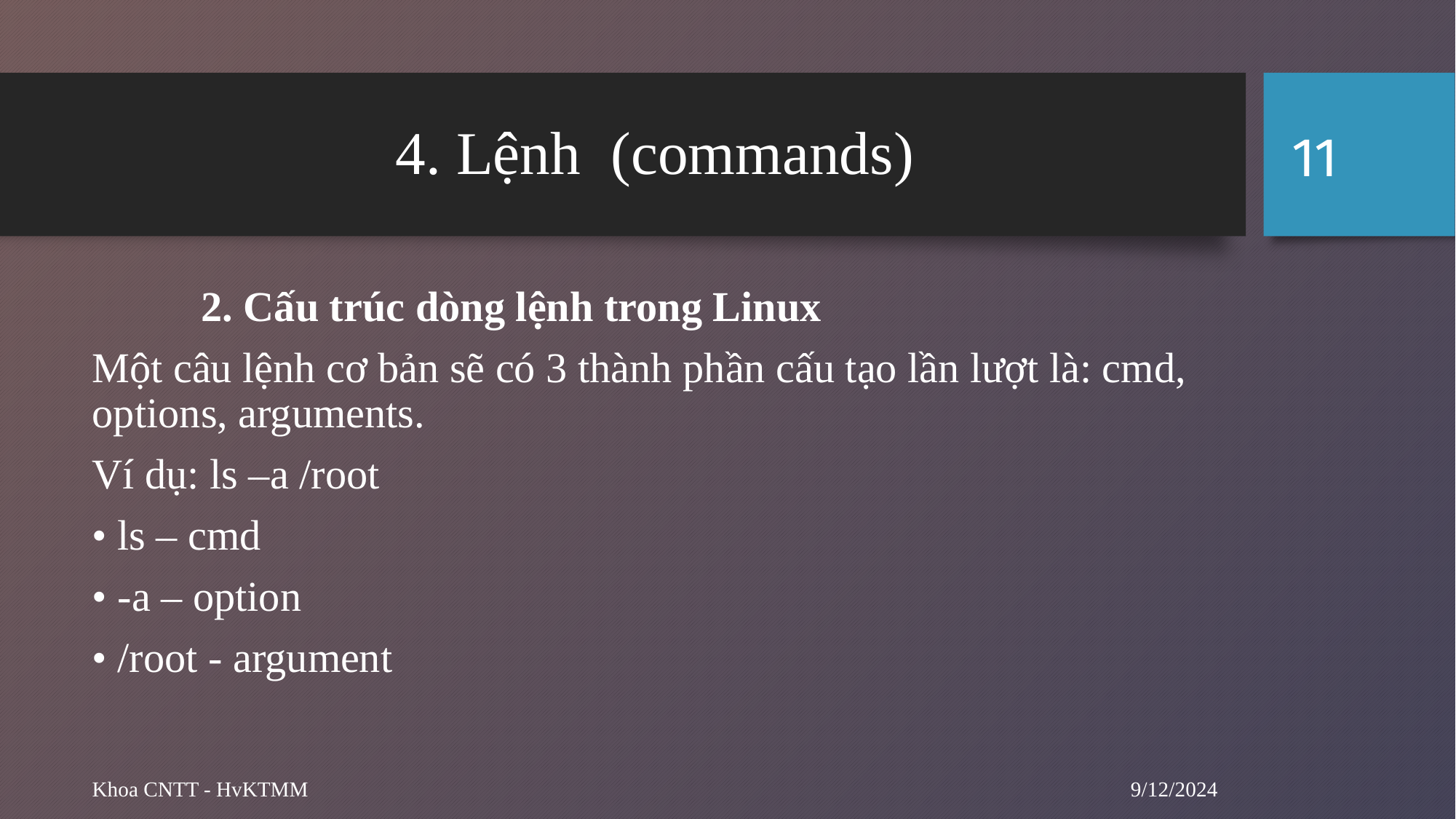

11
# 4. Lệnh  (commands)
	2. Cấu trúc dòng lệnh trong Linux
Một câu lệnh cơ bản sẽ có 3 thành phần cấu tạo lần lượt là: cmd, options, arguments.
Ví dụ: ls –a /root
• ls – cmd
• -a – option
• /root - argument
9/12/2024
Khoa CNTT - HvKTMM